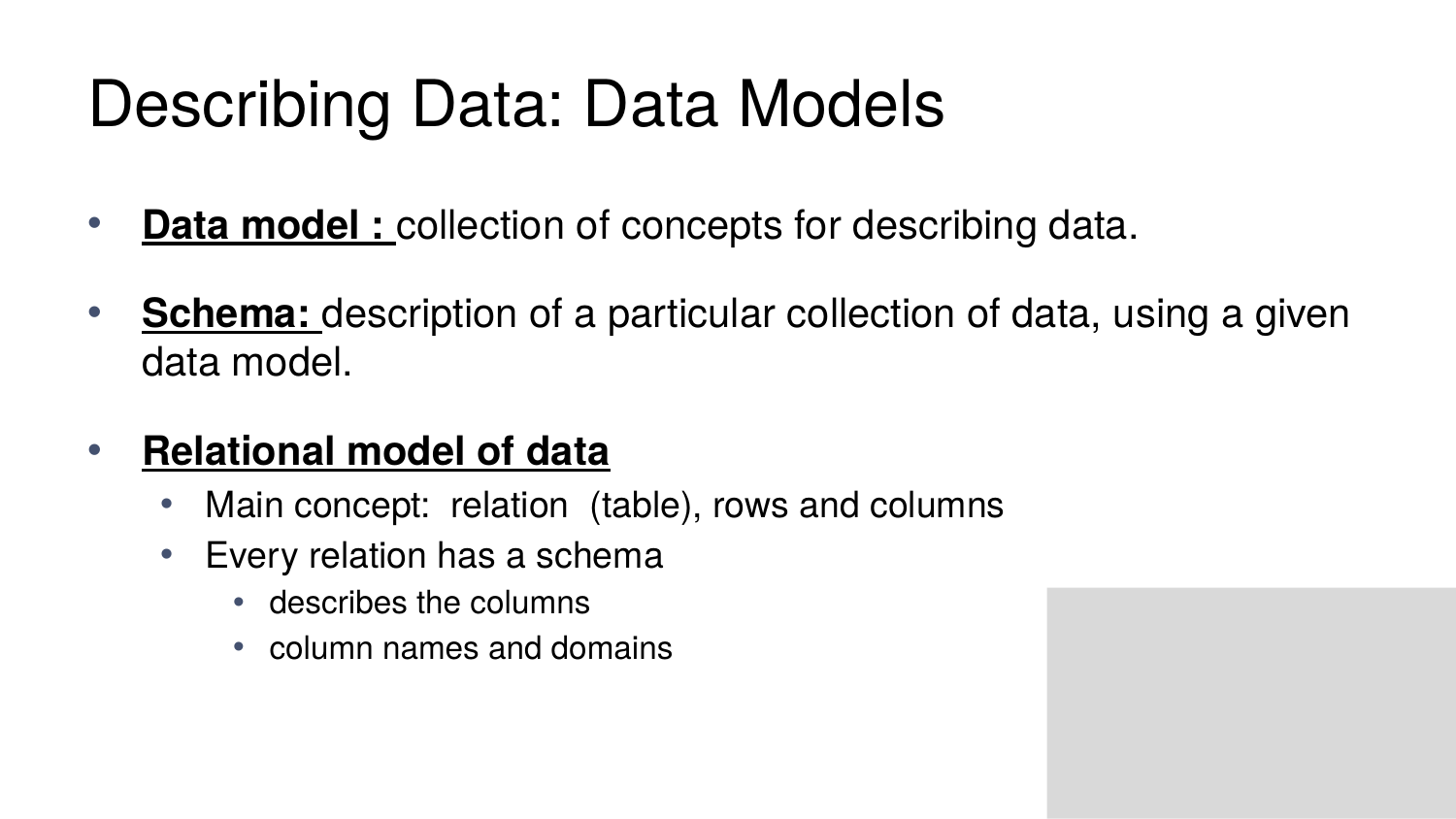

# Describing Data: Data Models
Data model : collection of concepts for describing data.
Schema: description of a particular collection of data, using a given data model.
Relational model of data
Main concept:  relation  (table), rows and columns
Every relation has a schema
describes the columns
column names and domains